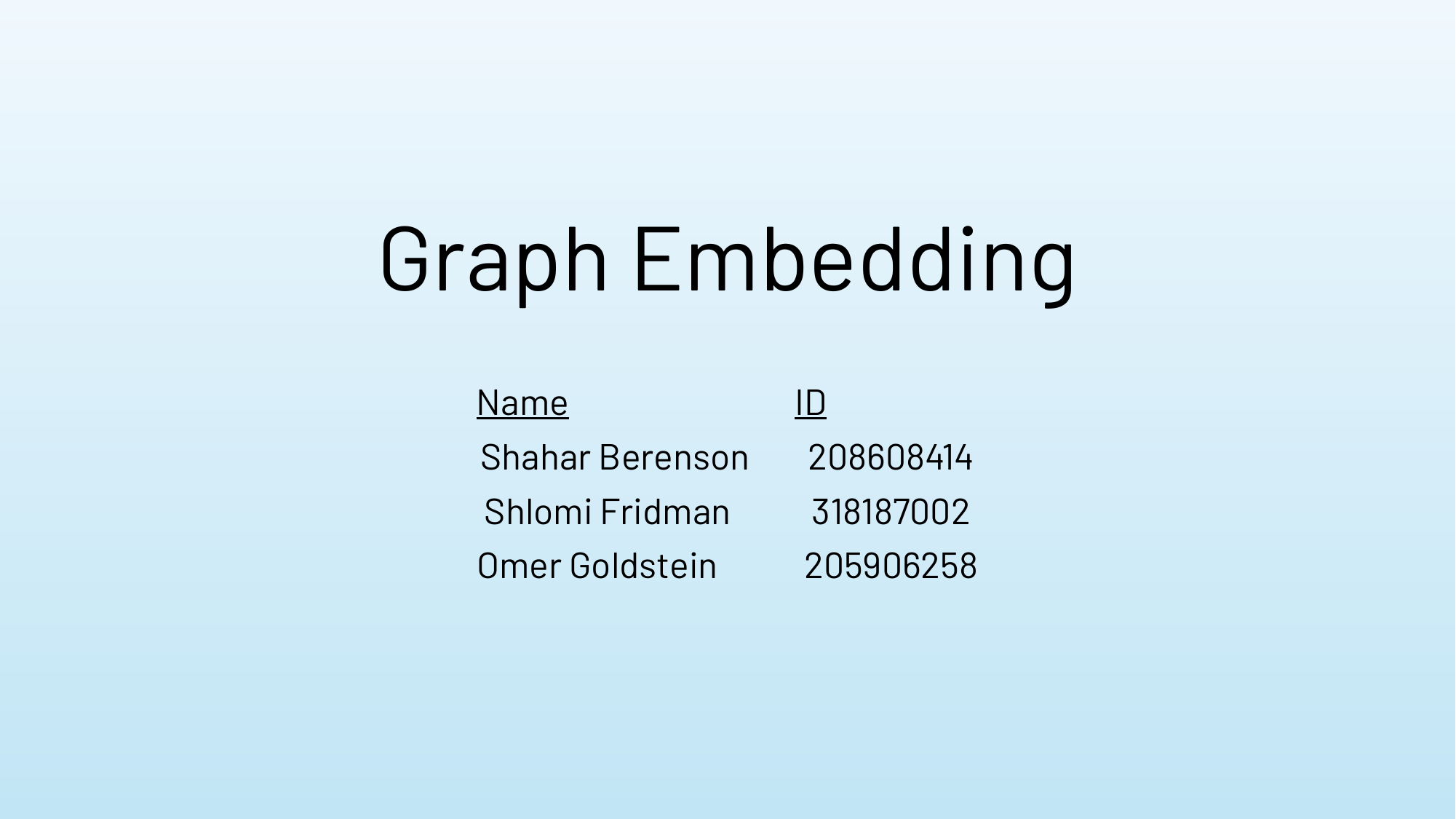

# Graph Embedding
		         Name                               ID
Shahar Berenson 	208608414
Shlomi Fridman 	318187002
Omer Goldstein 	205906258